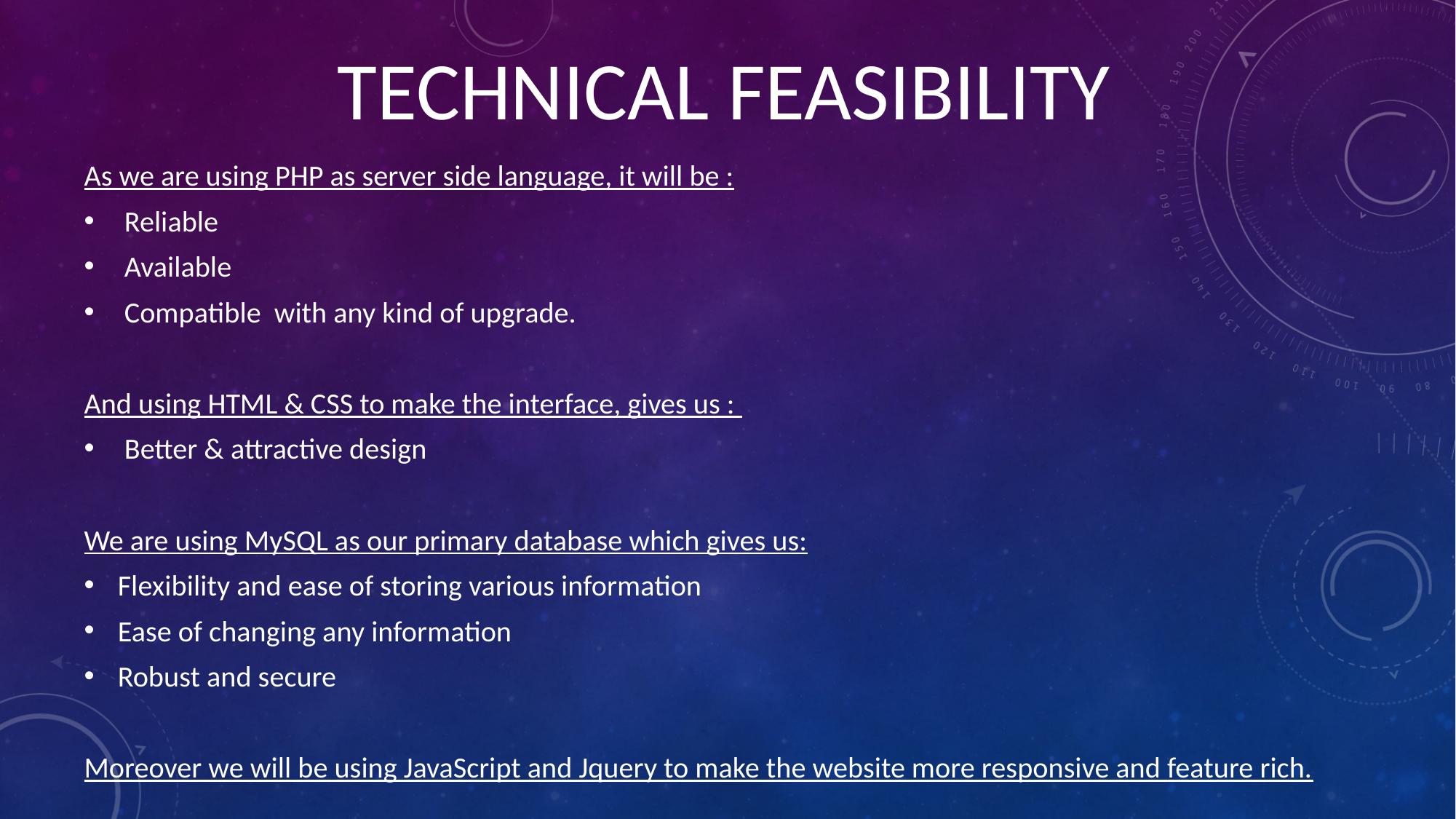

# Technical Feasibility
As we are using PHP as server side language, it will be :
 Reliable
 Available
 Compatible  with any kind of upgrade.

And using HTML & CSS to make the interface, gives us :
 Better & attractive design

We are using MySQL as our primary database which gives us:
Flexibility and ease of storing various information
Ease of changing any information
Robust and secure

Moreover we will be using JavaScript and Jquery to make the website more responsive and feature rich.